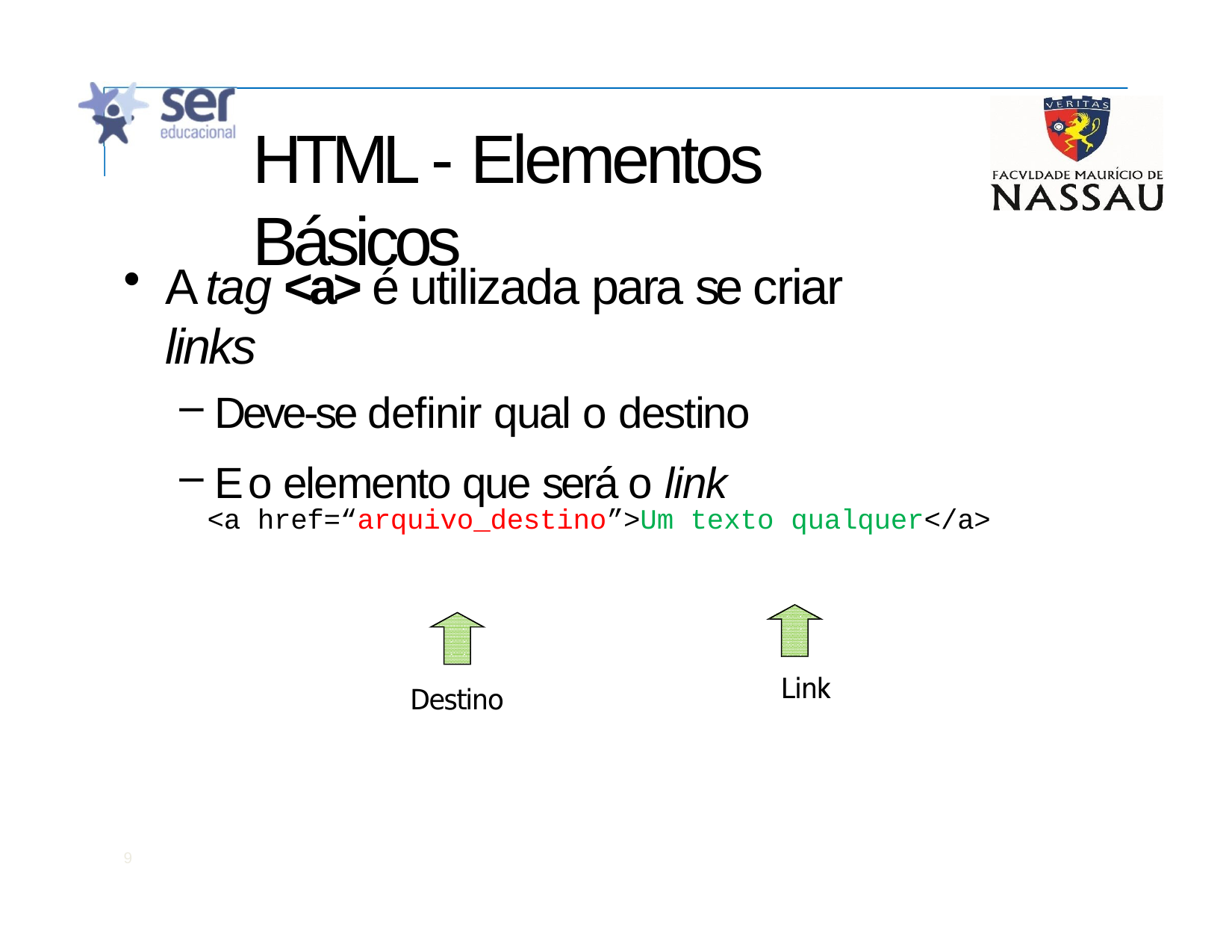

# HTML - Elementos Básicos
A tag <a> é utilizada para se criar links
Deve-se definir qual o destino
E o elemento que será o link
<a href=“arquivo_destino”>Um texto qualquer</a>

Link
Destino
9